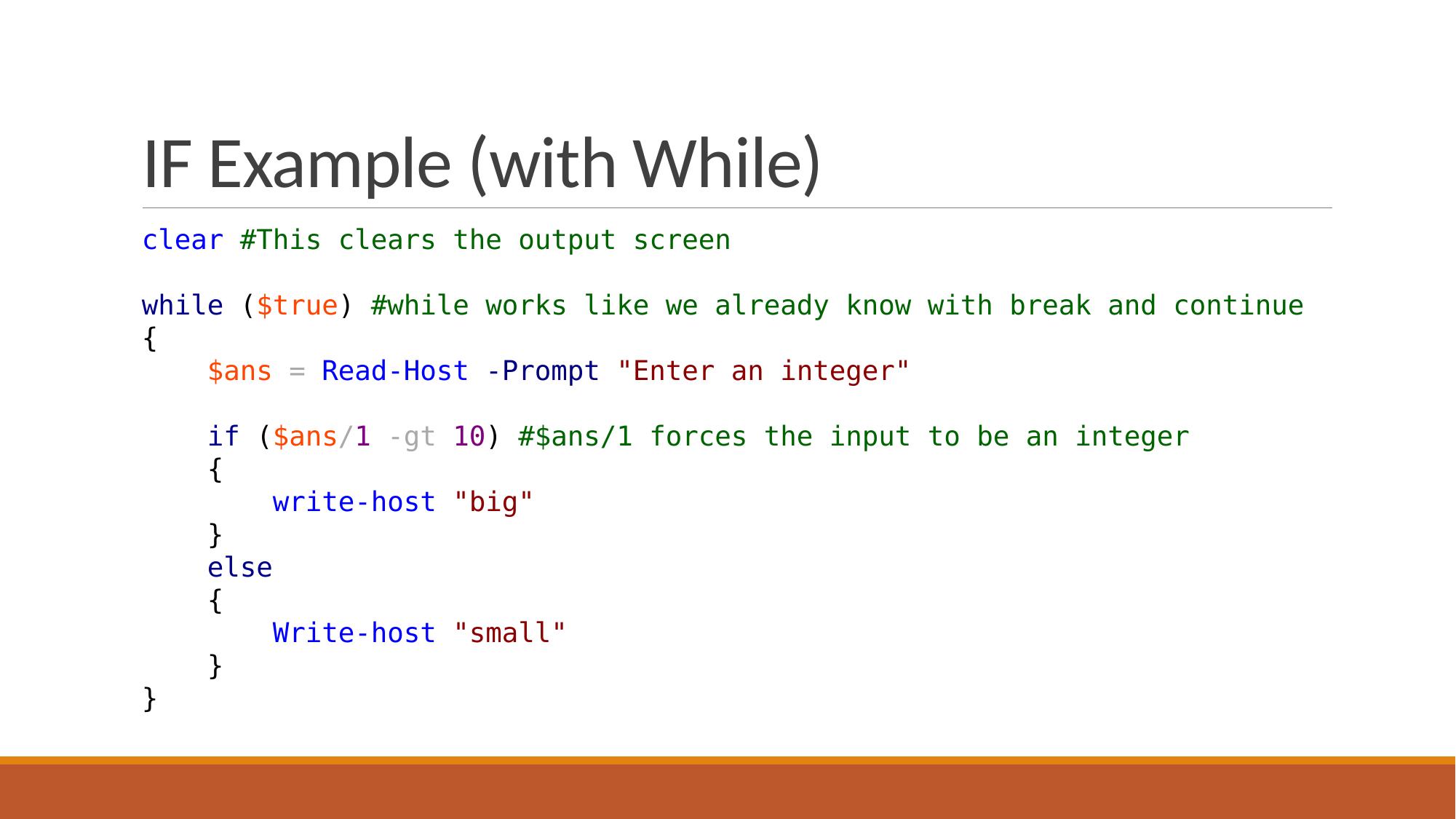

# IF Example (with While)
clear #This clears the output screen

while ($true) #while works like we already know with break and continue
{
    $ans = Read-Host -Prompt "Enter an integer"

    if ($ans/1 -gt 10) #$ans/1 forces the input to be an integer
    {
        write-host "big"
    }
    else
    {
        Write-host "small"
    }
}